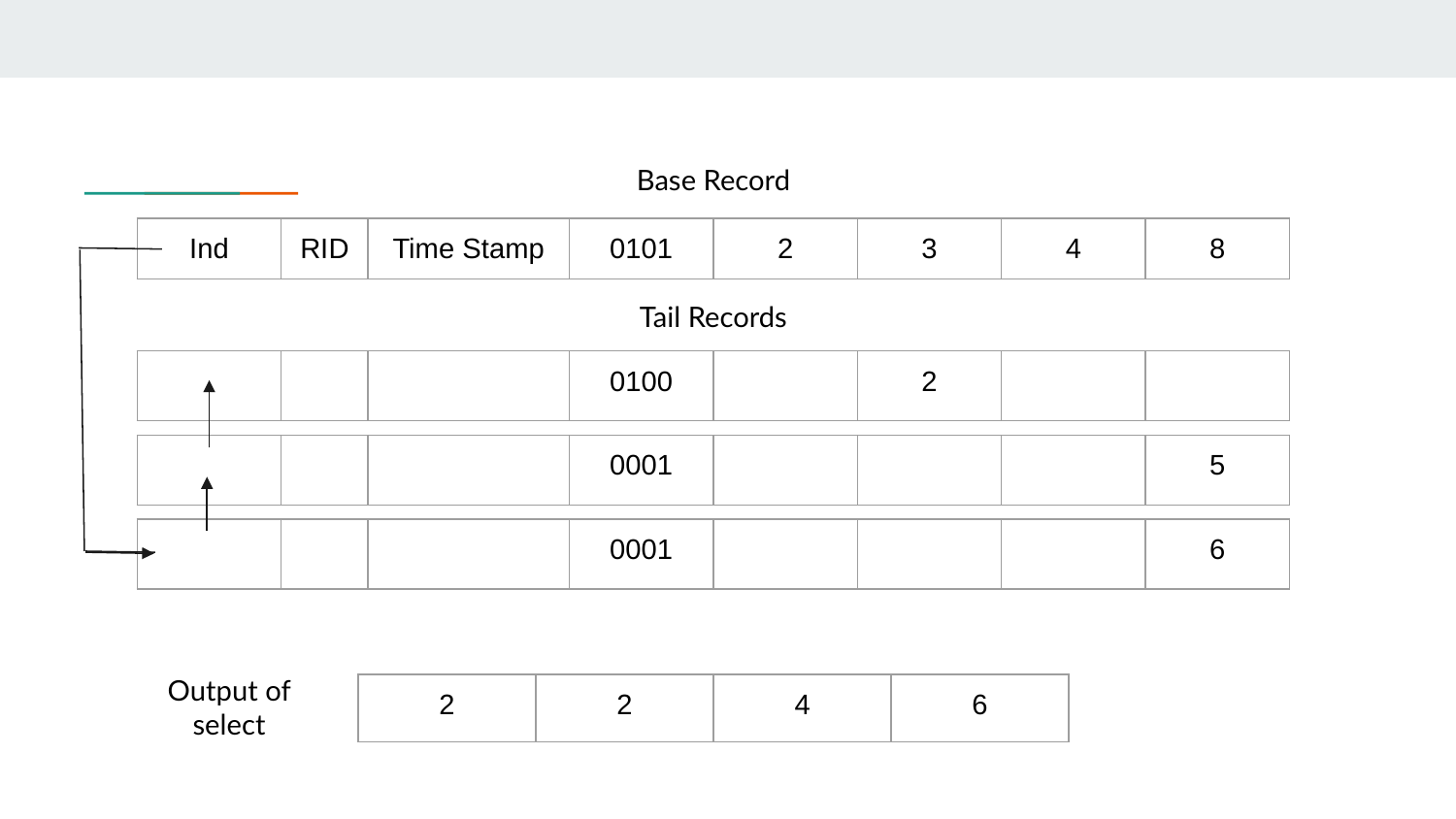

Base Record
| Ind | RID | Time Stamp | 0101 | 2 | 3 | 4 | 8 |
| --- | --- | --- | --- | --- | --- | --- | --- |
Tail Records
|  |  |  | 0100 |  | 2 |  |  |
| --- | --- | --- | --- | --- | --- | --- | --- |
|  |  |  | 0001 |  |  |  | 5 |
| --- | --- | --- | --- | --- | --- | --- | --- |
|  |  |  | 0001 |  |  |  | 6 |
| --- | --- | --- | --- | --- | --- | --- | --- |
Output of select
| 2 | 2 | 4 | 6 |
| --- | --- | --- | --- |